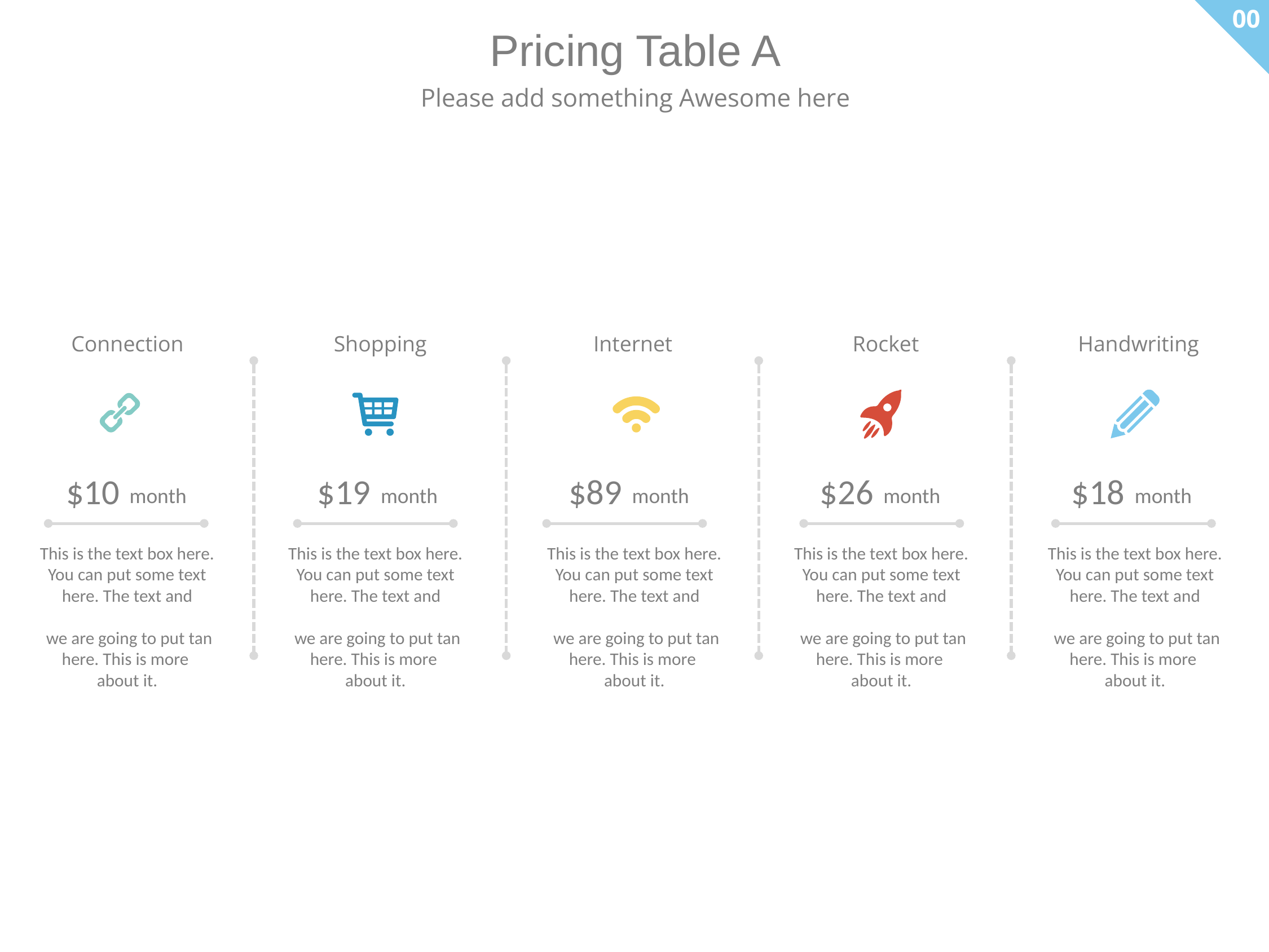

00
Pricing Table A
Please add something Awesome here
Connection
Shopping
Internet
Rocket
Handwriting

$10
month
$19
month
$89
month
$26
month
$18
month
This is the text box here. You can put some text here. The text and

 we are going to put tan here. This is more
about it.
This is the text box here. You can put some text here. The text and

 we are going to put tan here. This is more
about it.
This is the text box here. You can put some text here. The text and

 we are going to put tan here. This is more
about it.
This is the text box here. You can put some text here. The text and

 we are going to put tan here. This is more
about it.
This is the text box here. You can put some text here. The text and

 we are going to put tan here. This is more
about it.